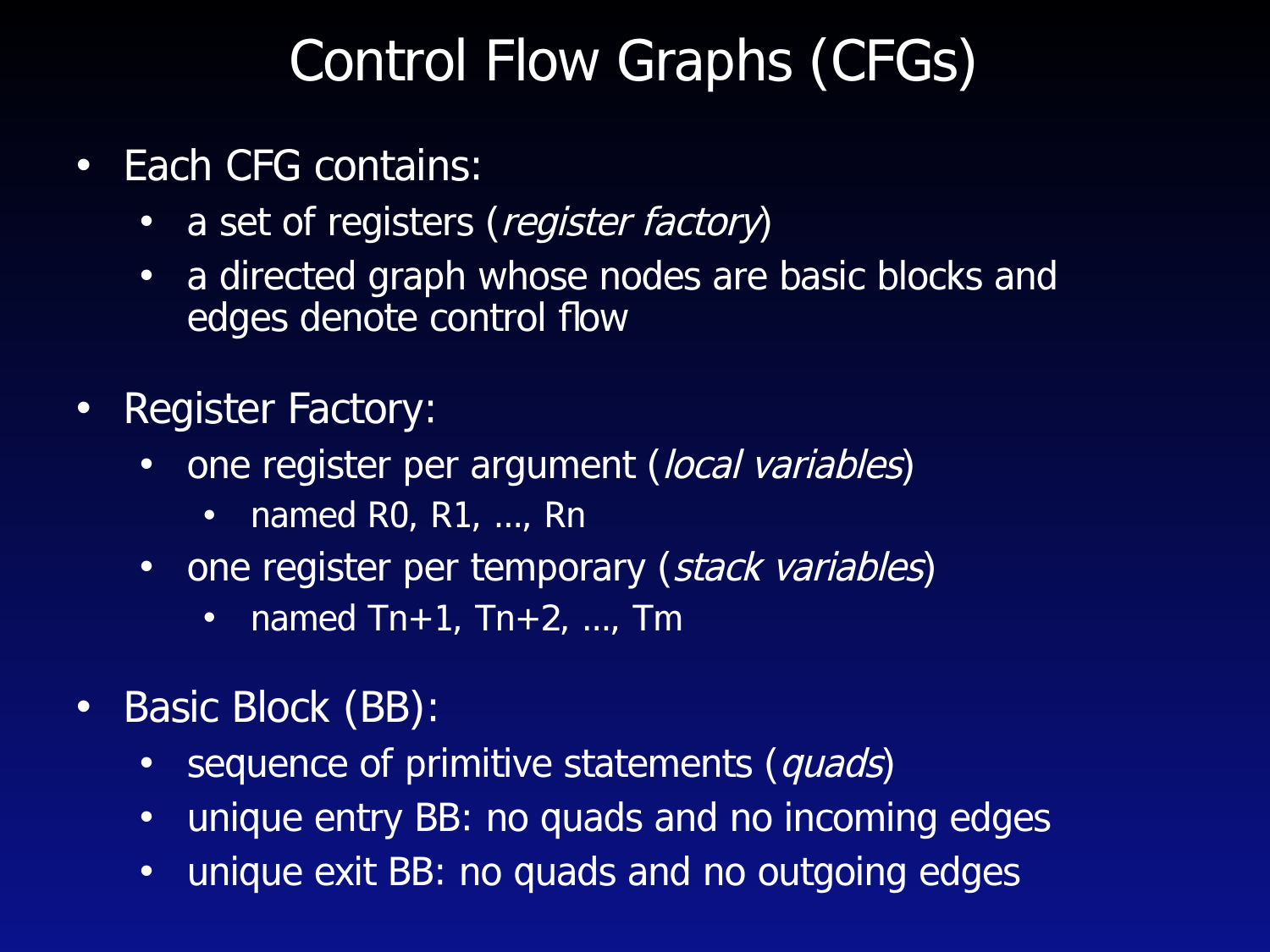

# Control Flow Graphs (CFGs)
Each CFG contains:
a set of registers (register factory)
a directed graph whose nodes are basic blocks and edges denote control flow

Register Factory:
one register per argument (local variables)
named R0, R1, …, Rn
one register per temporary (stack variables)
named Tn+1, Tn+2, …, Tm

Basic Block (BB):
sequence of primitive statements (quads)
unique entry BB: no quads and no incoming edges
unique exit BB: no quads and no outgoing edges